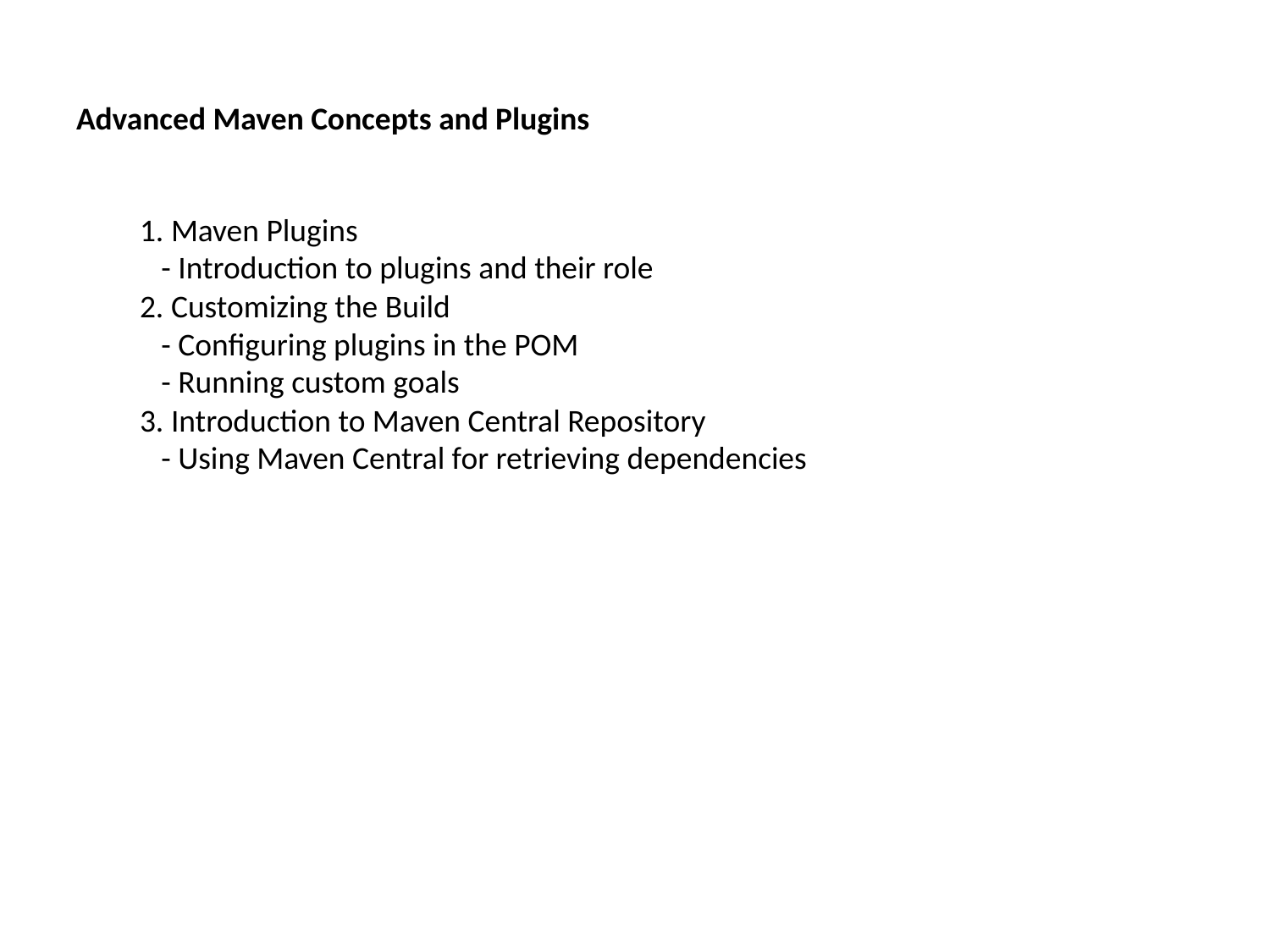

# Advanced Maven Concepts and Plugins

1. Maven Plugins
   - Introduction to plugins and their role
2. Customizing the Build
   - Configuring plugins in the POM
   - Running custom goals
3. Introduction to Maven Central Repository
   - Using Maven Central for retrieving dependencies